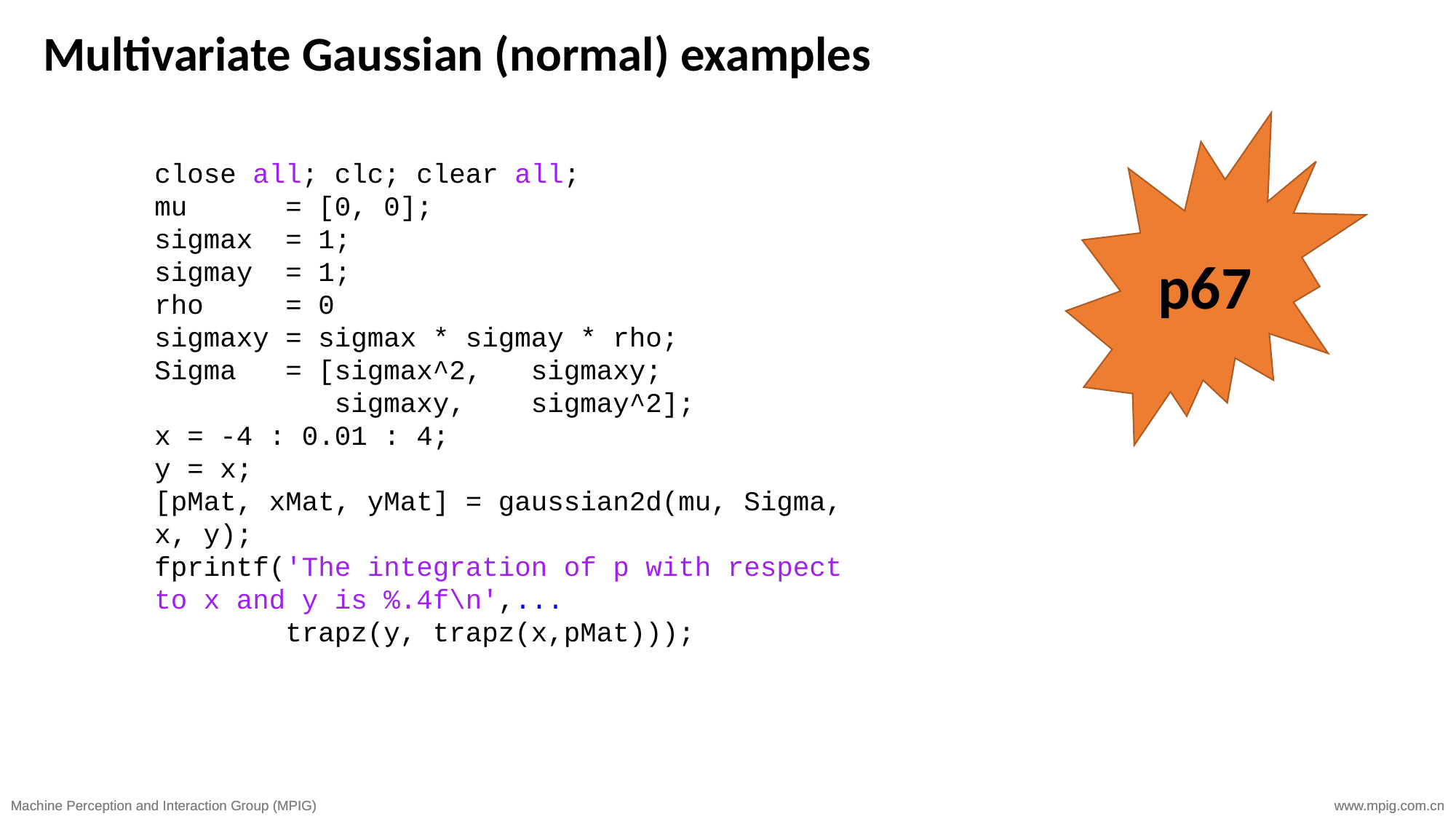

Multivariate Gaussian (normal) examples
p67
close all; clc; clear all;
mu      = [0, 0];
sigmax  = 1;
sigmay  = 1;
rho     = 0
sigmaxy = sigmax * sigmay * rho;
Sigma   = [sigmax^2,   sigmaxy;
           sigmaxy,    sigmay^2];
x = -4 : 0.01 : 4;
y = x;
[pMat, xMat, yMat] = gaussian2d(mu, Sigma, x, y);
fprintf('The integration of p with respect to x and y is %.4f\n',...
        trapz(y, trapz(x,pMat)));